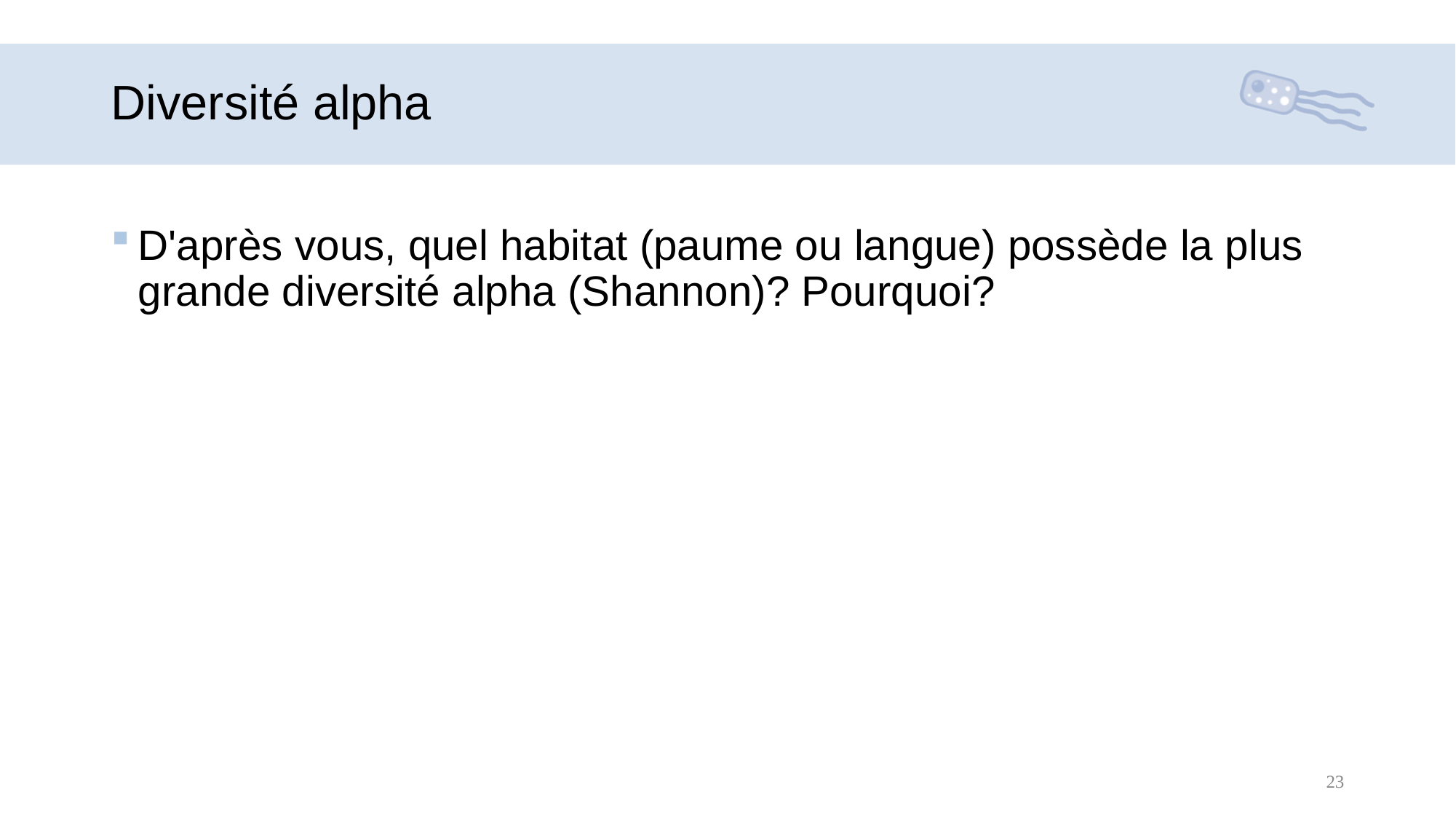

# Diversité alpha
D'après vous, quel habitat (paume ou langue) possède la plus grande diversité alpha (Shannon)? Pourquoi?
23